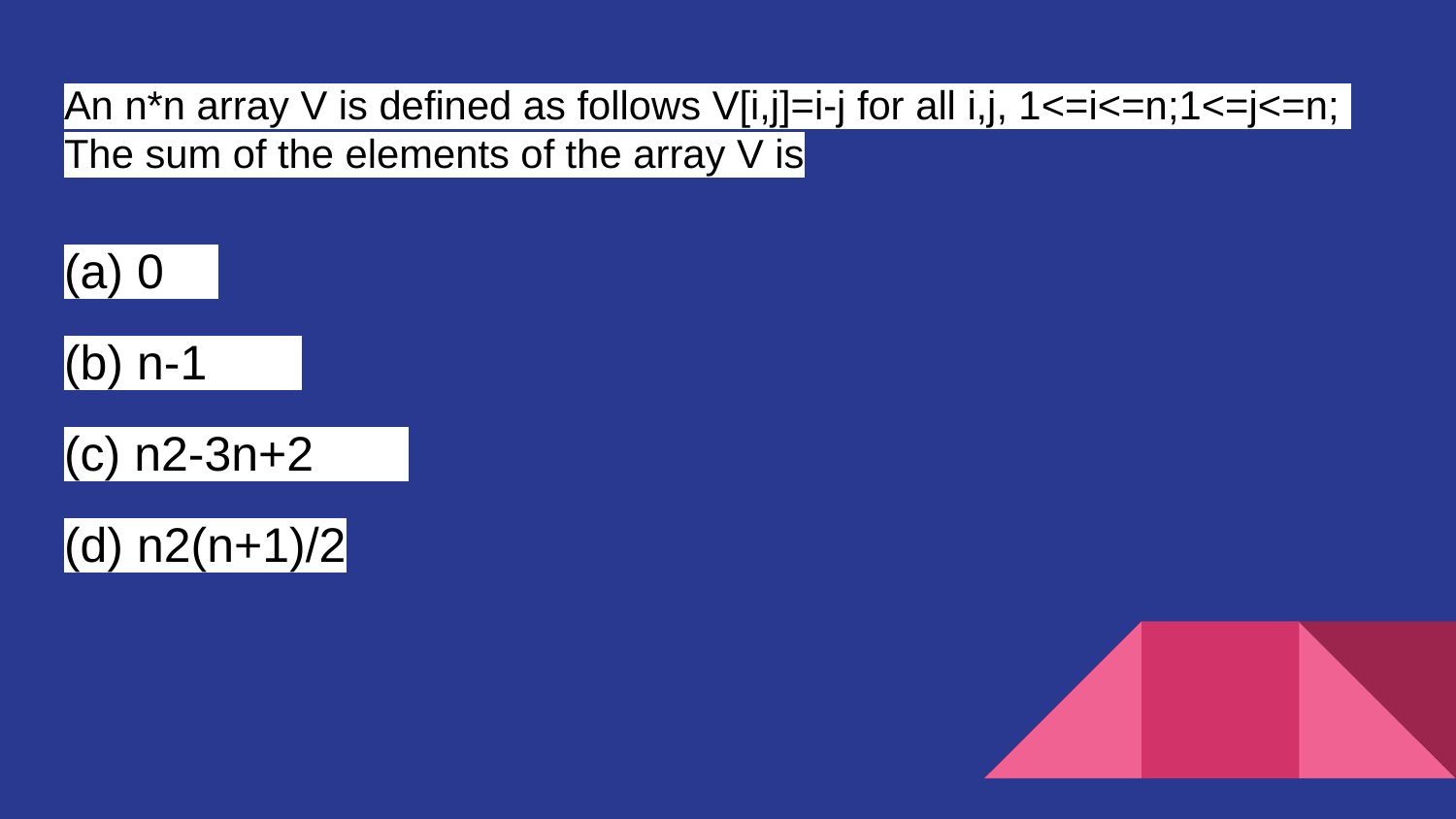

# An n*n array V is defined as follows V[i,j]=i-j for all i,j, 1<=i<=n;1<=j<=n;
The sum of the elements of the array V is
(a) 0
(b) n-1
(c) n2-3n+2
(d) n2(n+1)/2